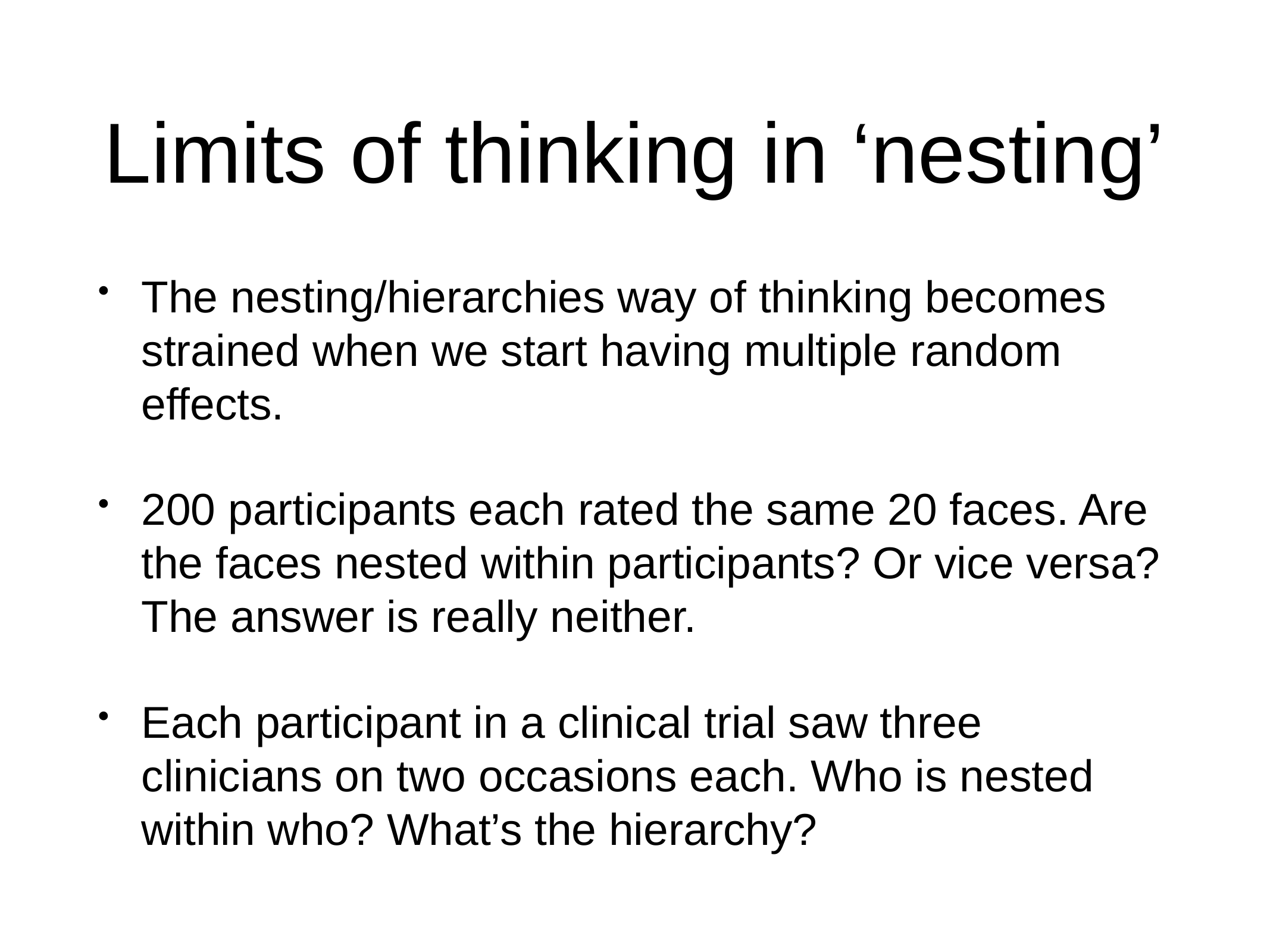

# Limits of thinking in ‘nesting’
The nesting/hierarchies way of thinking becomes strained when we start having multiple random effects.
200 participants each rated the same 20 faces. Are the faces nested within participants? Or vice versa? The answer is really neither.
Each participant in a clinical trial saw three clinicians on two occasions each. Who is nested within who? What’s the hierarchy?